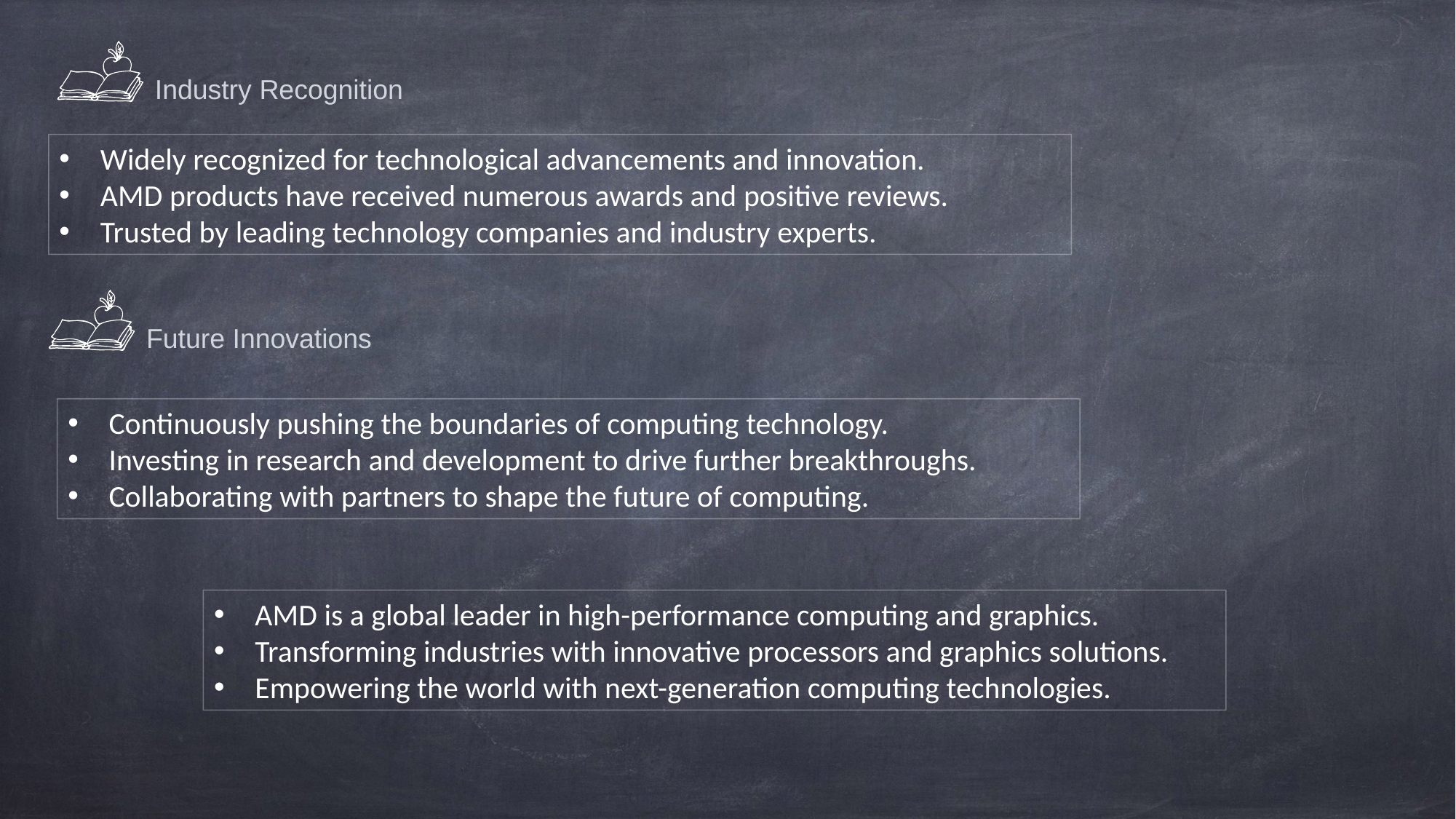

Industry Recognition
Widely recognized for technological advancements and innovation.
AMD products have received numerous awards and positive reviews.
Trusted by leading technology companies and industry experts.

Future Innovations
Continuously pushing the boundaries of computing technology.
Investing in research and development to drive further breakthroughs.
Collaborating with partners to shape the future of computing.
AMD is a global leader in high-performance computing and graphics.
Transforming industries with innovative processors and graphics solutions.
Empowering the world with next-generation computing technologies.